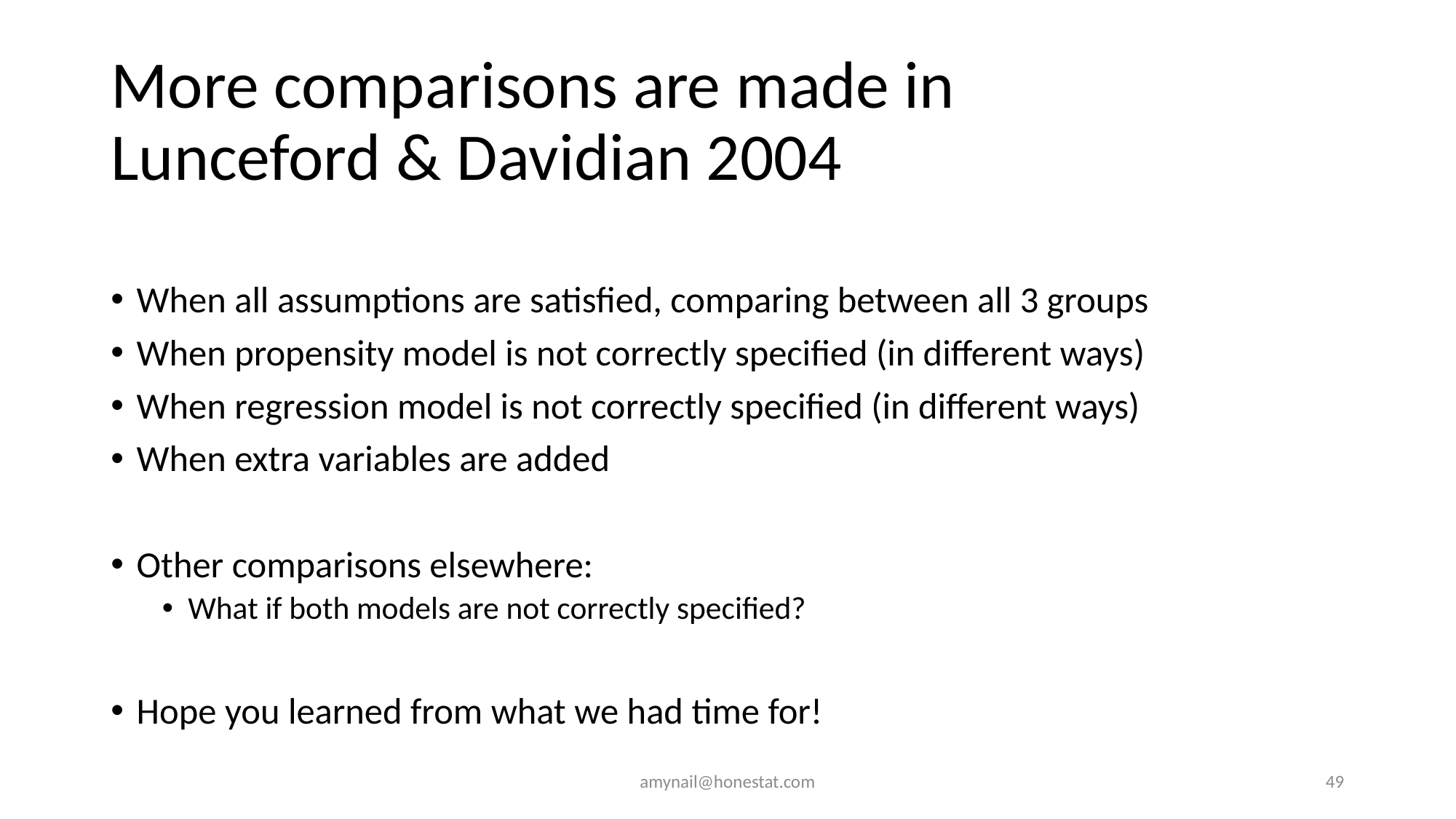

# More comparisons are made in Lunceford & Davidian 2004

When all assumptions are satisfied, comparing between all 3 groups
When propensity model is not correctly specified (in different ways)
When regression model is not correctly specified (in different ways)
When extra variables are added

Other comparisons elsewhere:
What if both models are not correctly specified?

Hope you learned from what we had time for!
amynail@honestat.com
49